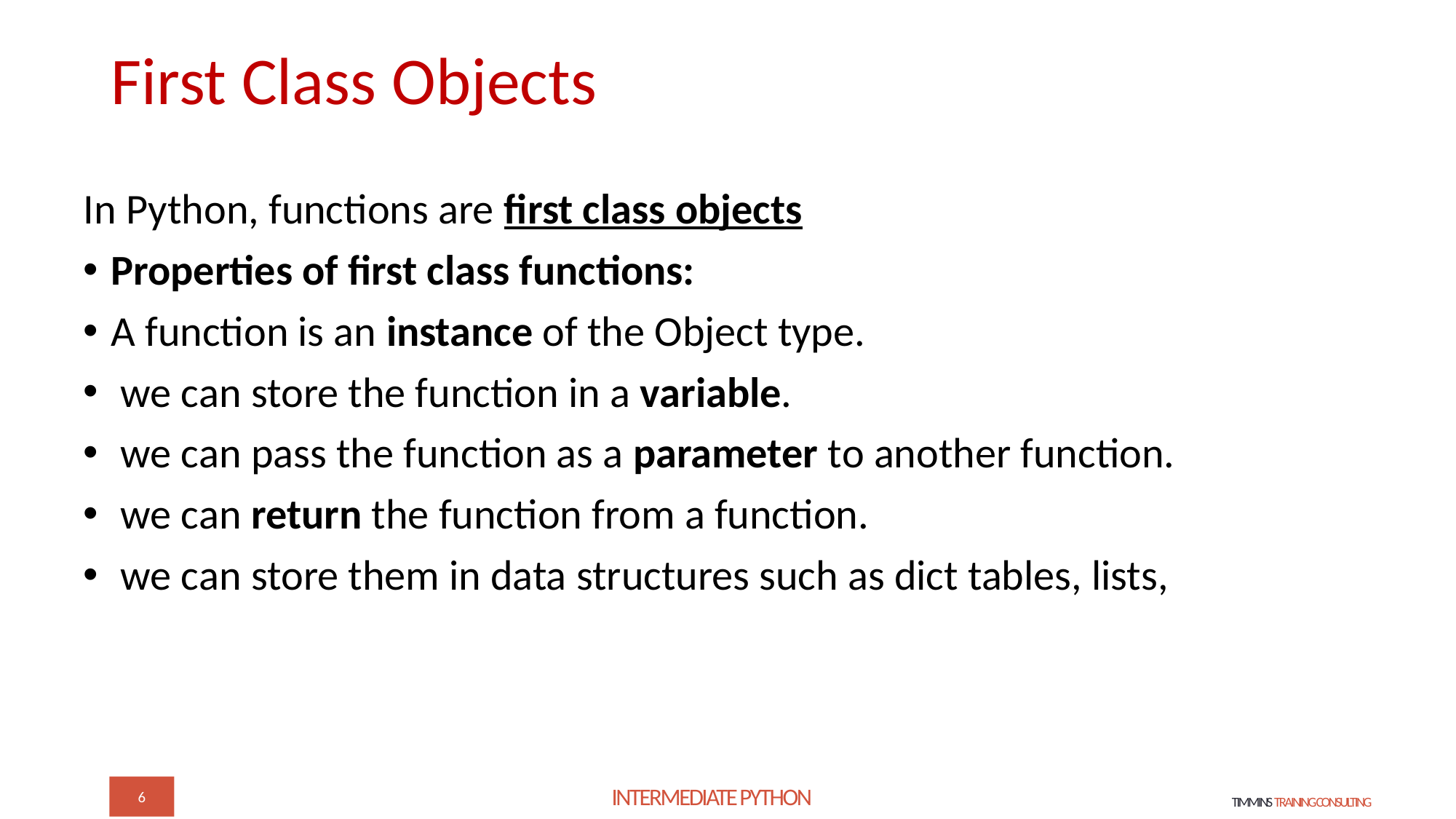

# First Class Objects
In Python, functions are first class objects
Properties of first class functions:
A function is an instance of the Object type.
 we can store the function in a variable.
 we can pass the function as a parameter to another function.
 we can return the function from a function.
 we can store them in data structures such as dict tables, lists,